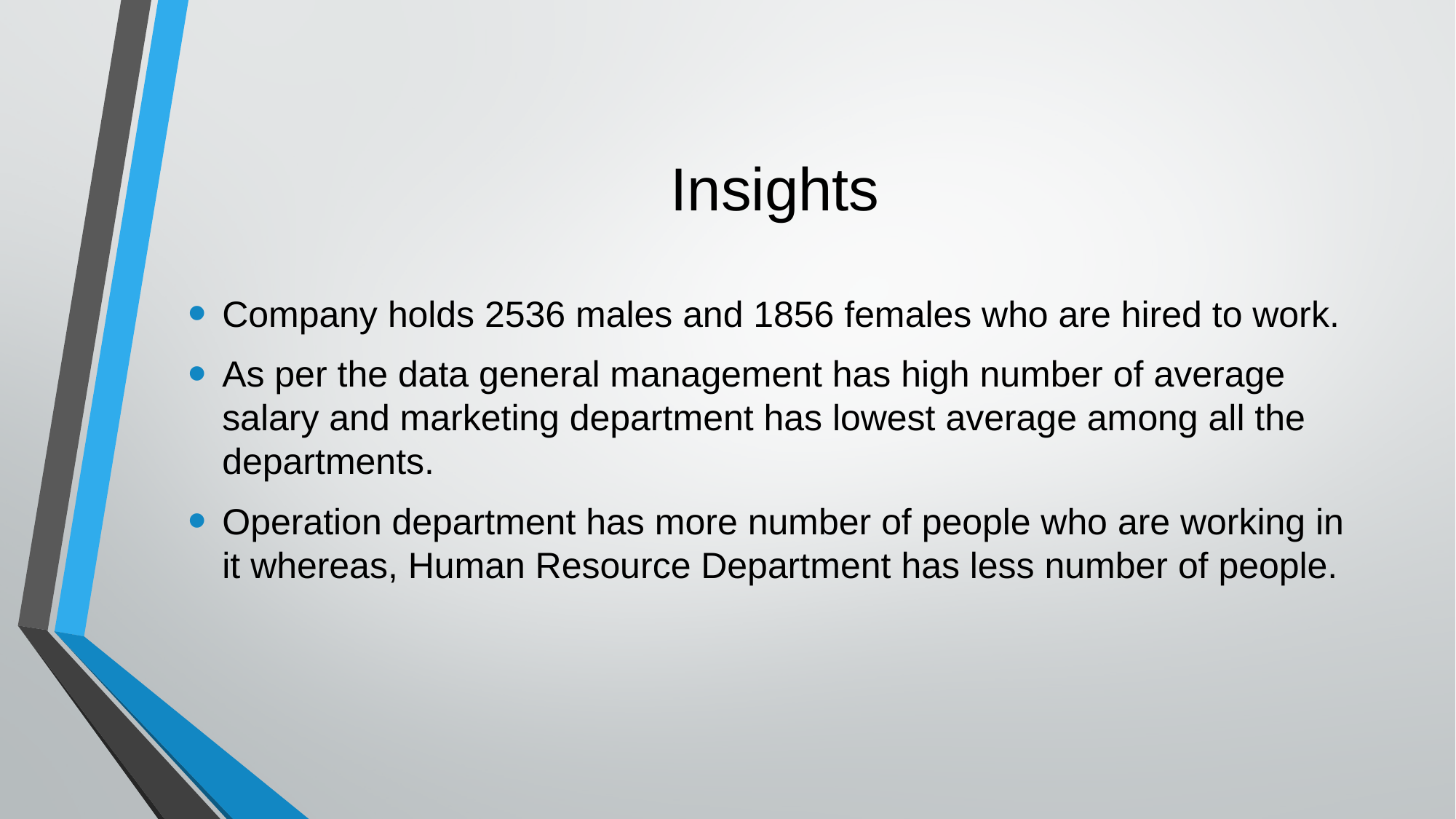

# Insights
Company holds 2536 males and 1856 females who are hired to work.
As per the data general management has high number of average salary and marketing department has lowest average among all the departments.
Operation department has more number of people who are working in it whereas, Human Resource Department has less number of people.